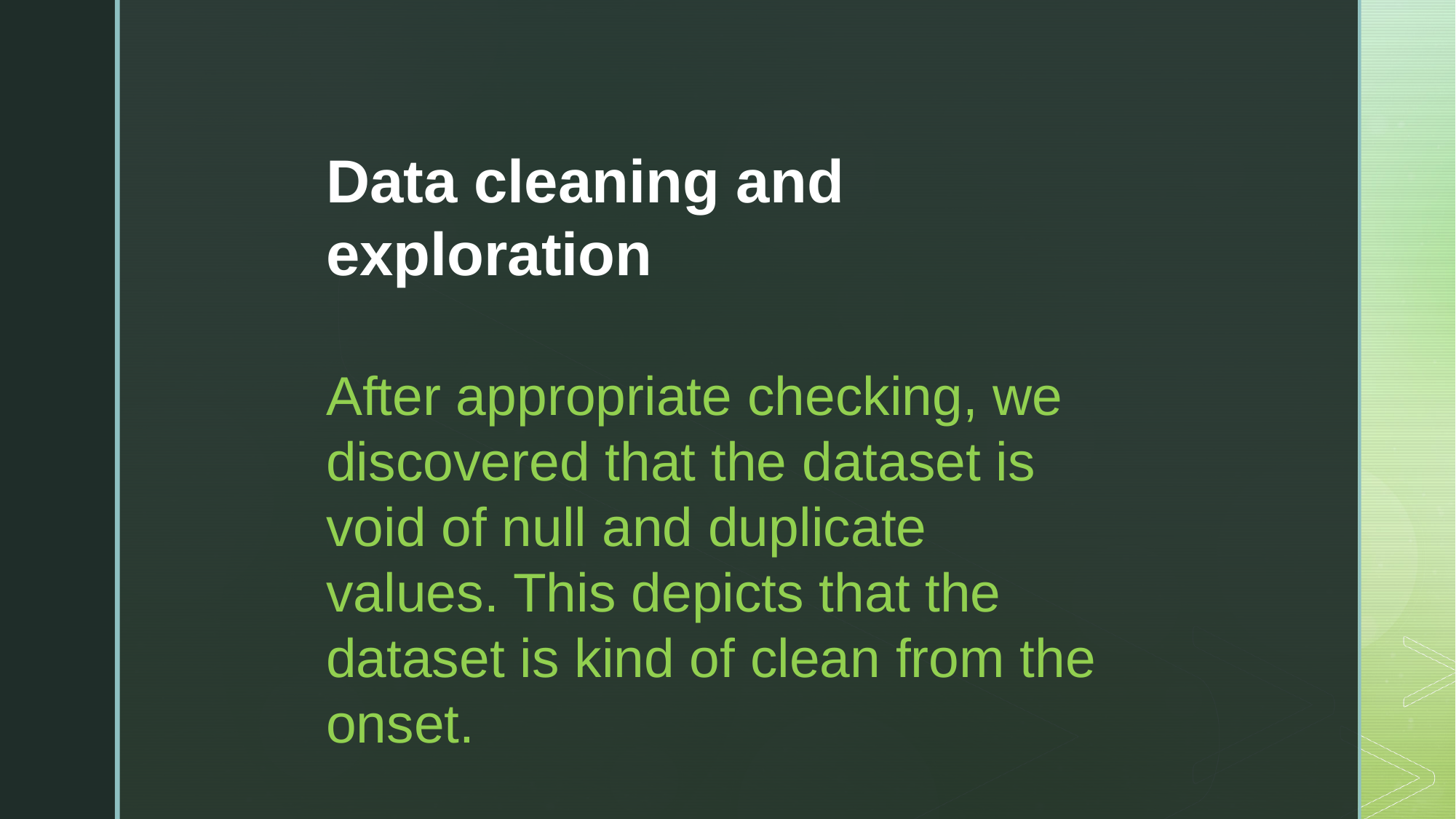

Data cleaning and exploration

After appropriate checking, we discovered that the dataset is void of null and duplicate values. This depicts that the dataset is kind of clean from the onset.